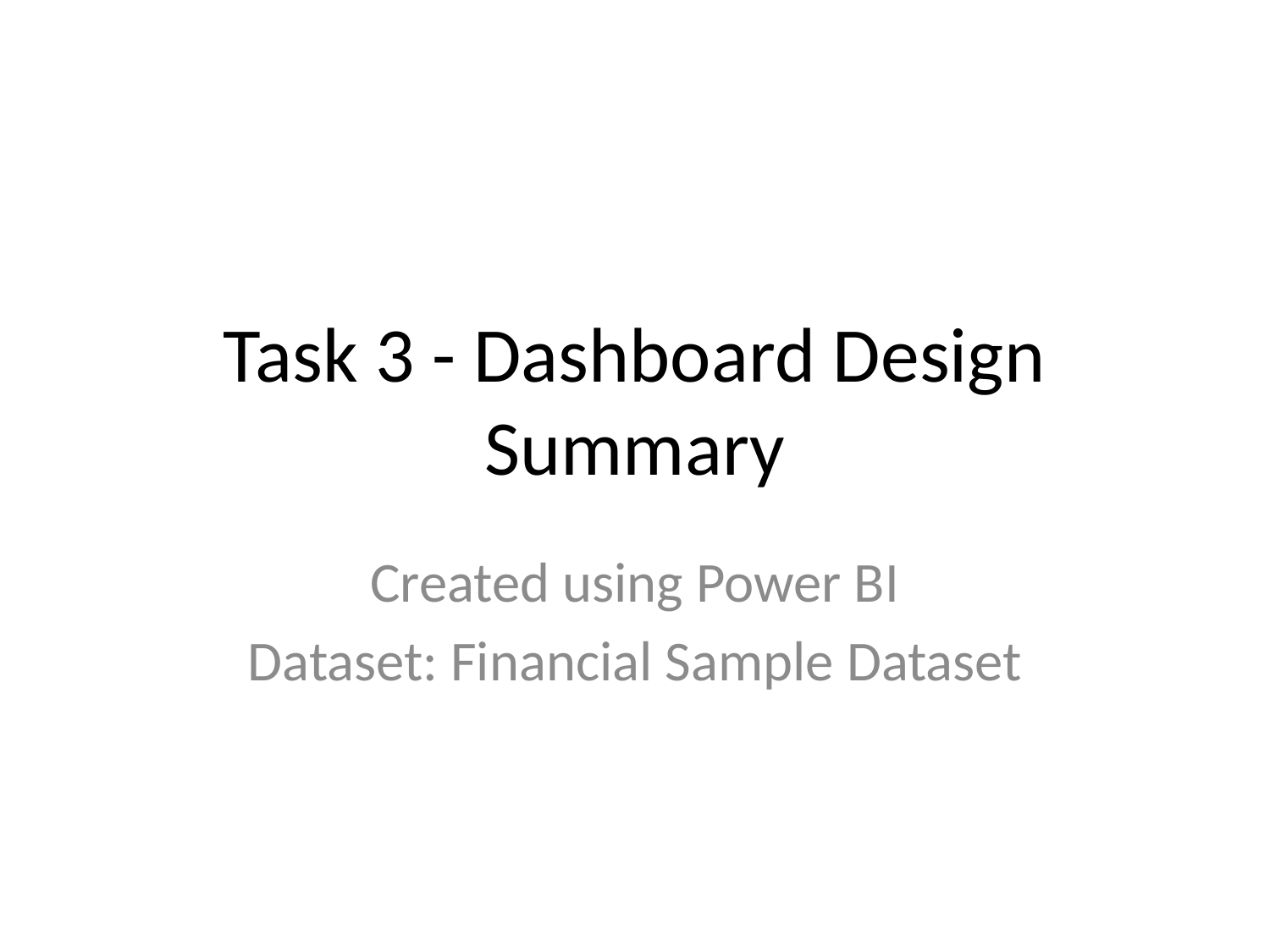

# Task 3 - Dashboard Design Summary
Created using Power BI
Dataset: Financial Sample Dataset